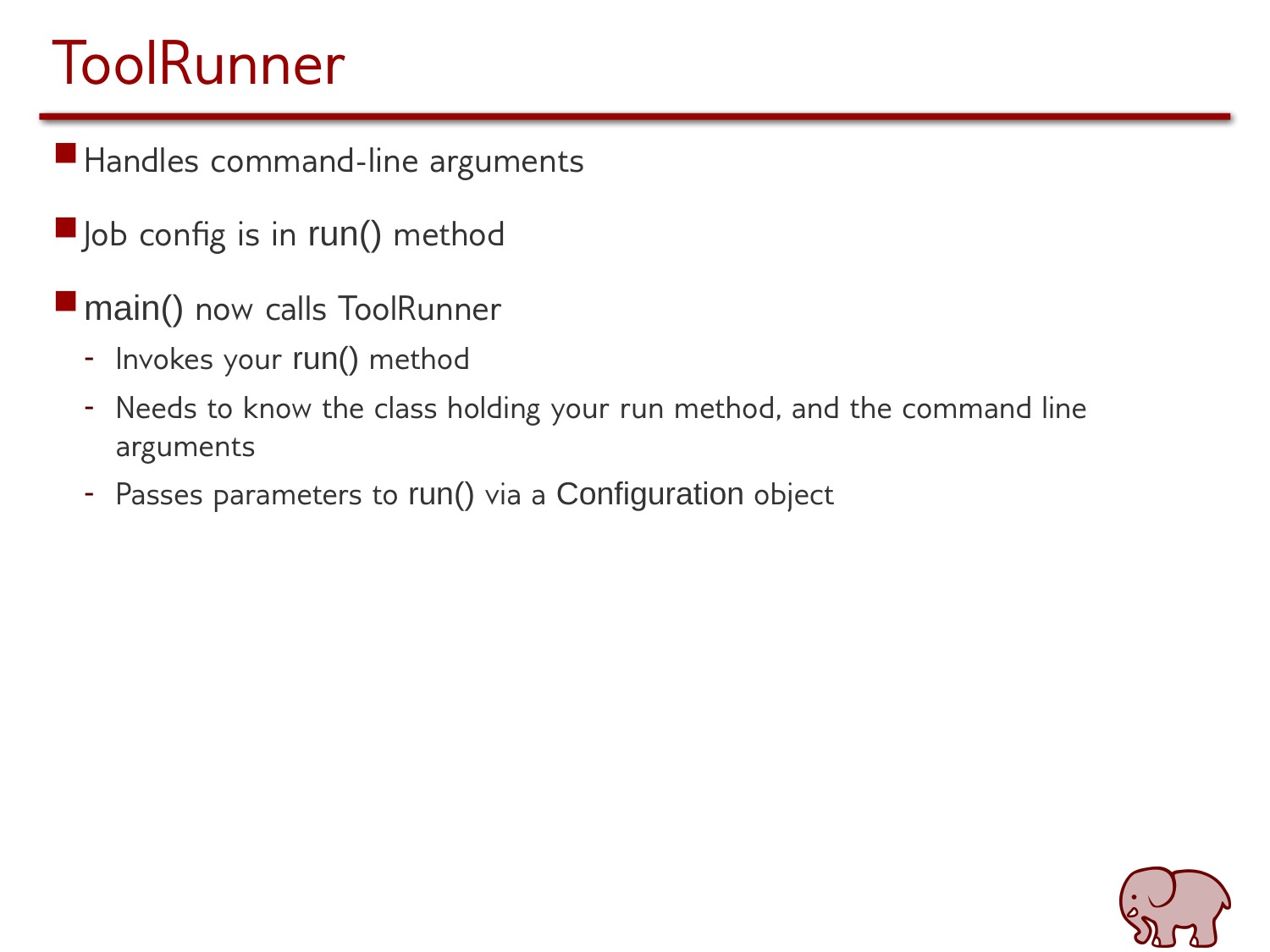

# ToolRunner
Handles command-line arguments
Job config is in run() method
main() now calls ToolRunner
Invokes your run() method
Needs to know the class holding your run method, and the command line arguments
Passes parameters to run() via a Configuration object